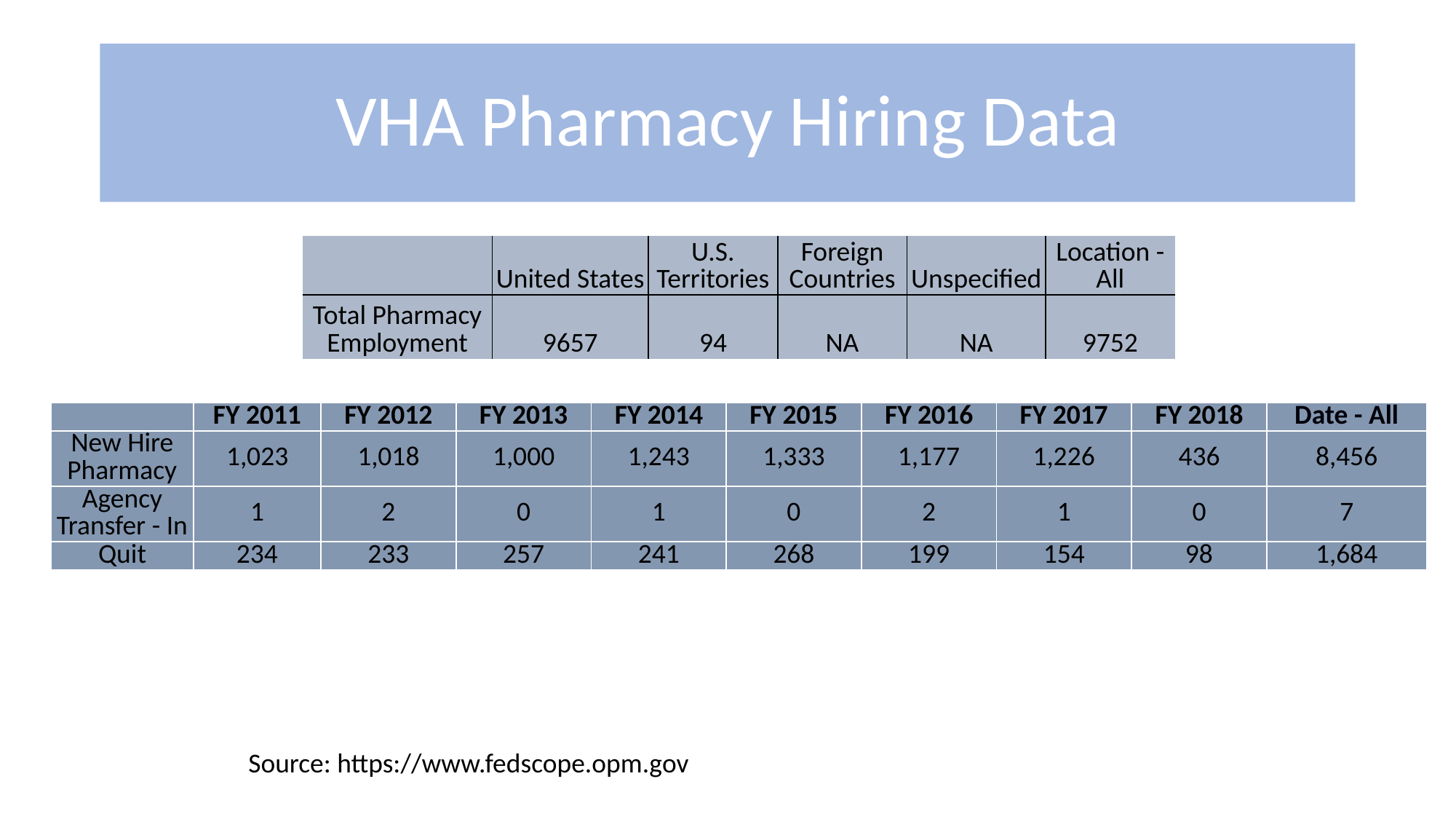

# VHA Pharmacy Hiring Data
|  | United States | U.S. Territories | Foreign Countries | Unspecified | Location - All |
| --- | --- | --- | --- | --- | --- |
| Total Pharmacy Employment | 9657 | 94 | NA | NA | 9752 |
|  | FY 2011 | FY 2012 | FY 2013 | FY 2014 | FY 2015 | FY 2016 | FY 2017 | FY 2018 | Date - All |
| --- | --- | --- | --- | --- | --- | --- | --- | --- | --- |
| New Hire Pharmacy | 1,023 | 1,018 | 1,000 | 1,243 | 1,333 | 1,177 | 1,226 | 436 | 8,456 |
| Agency Transfer - In | 1 | 2 | 0 | 1 | 0 | 2 | 1 | 0 | 7 |
| Quit | 234 | 233 | 257 | 241 | 268 | 199 | 154 | 98 | 1,684 |
Source: https://www.fedscope.opm.gov